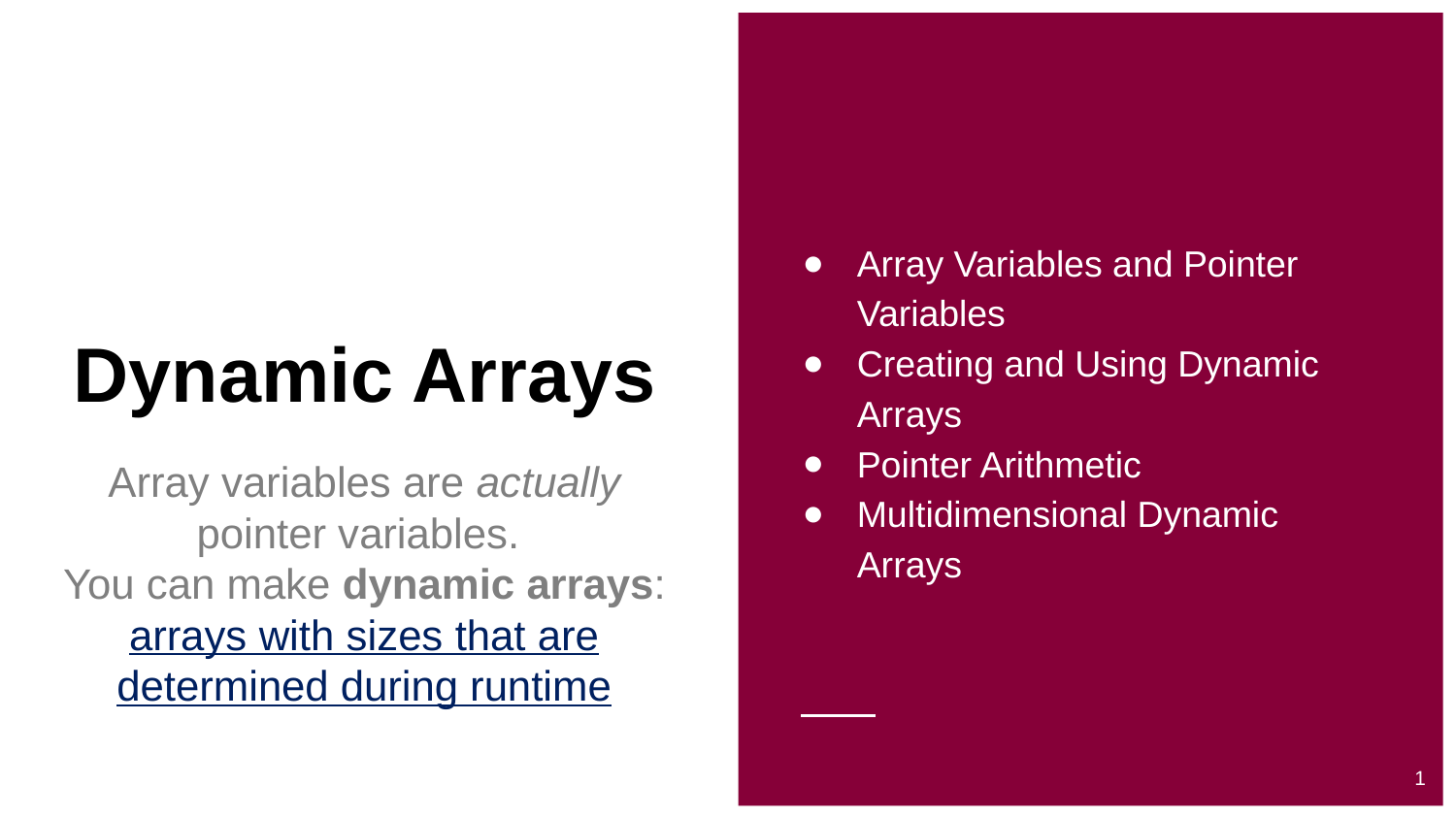

Array Variables and Pointer Variables
Creating and Using Dynamic Arrays
Pointer Arithmetic
Multidimensional Dynamic Arrays
# Dynamic Arrays
Array variables are actually pointer variables.
You can make dynamic arrays: arrays with sizes that are determined during runtime
1